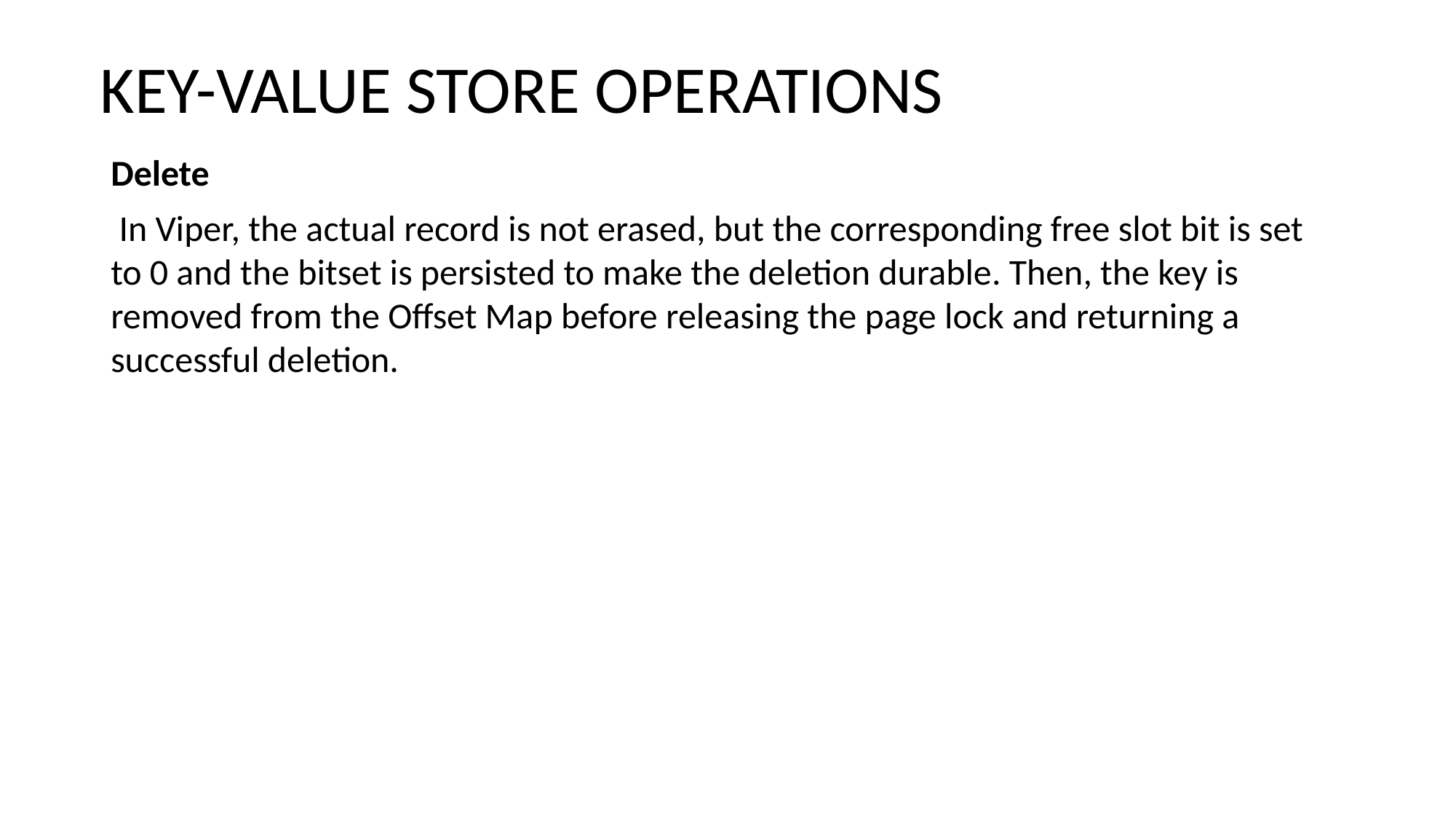

KEY-VALUE STORE OPERATIONS
Delete
 In Viper, the actual record is not erased, but the corresponding free slot bit is set to 0 and the bitset is persisted to make the deletion durable. Then, the key is removed from the Offset Map before releasing the page lock and returning a successful deletion.